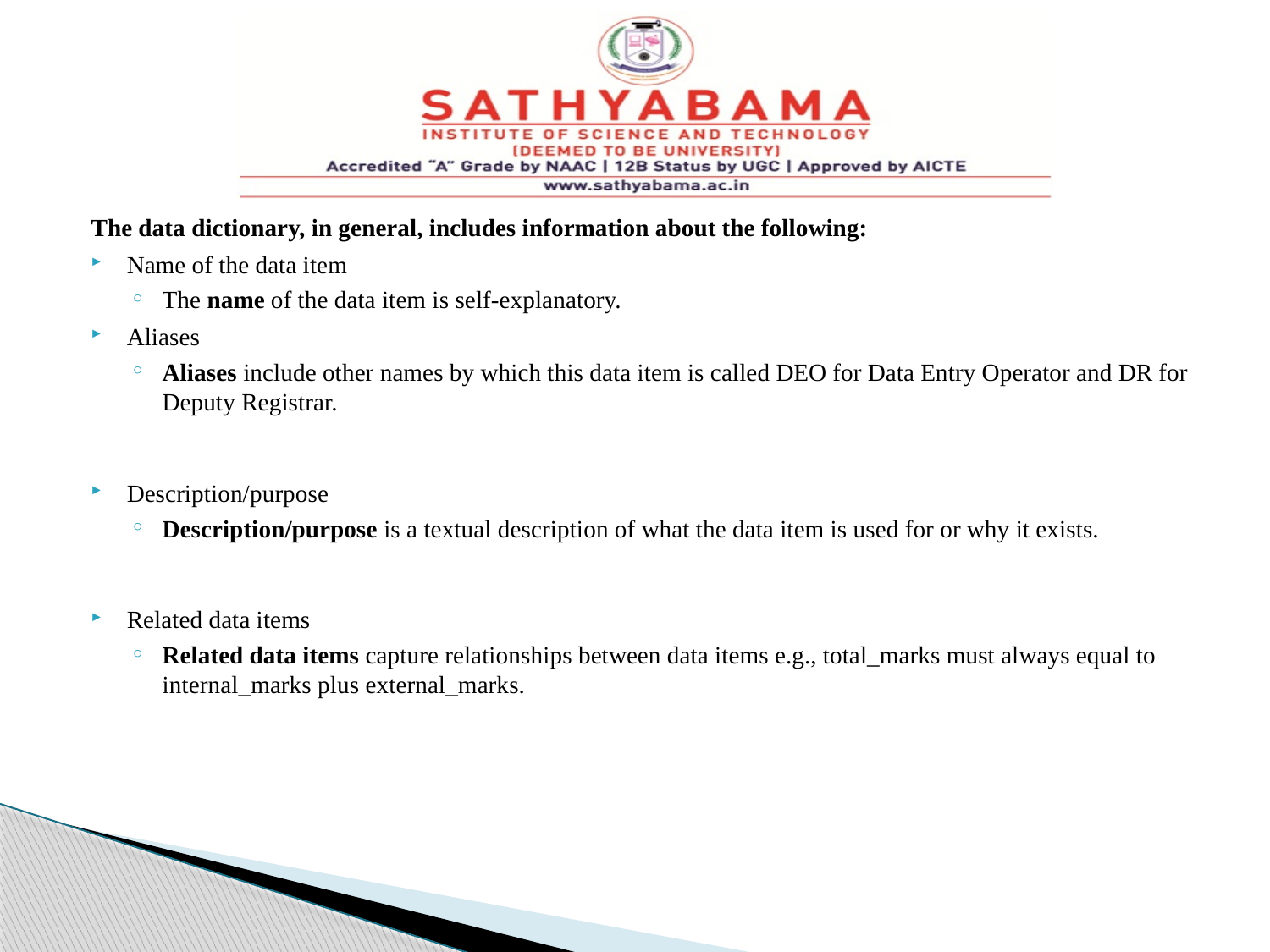

#
The data dictionary, in general, includes information about the following:
Name of the data item
The name of the data item is self-explanatory.
Aliases
Aliases include other names by which this data item is called DEO for Data Entry Operator and DR for Deputy Registrar.

Description/purpose
Description/purpose is a textual description of what the data item is used for or why it exists.

Related data items
Related data items capture relationships between data items e.g., total_marks must always equal to internal_marks plus external_marks.